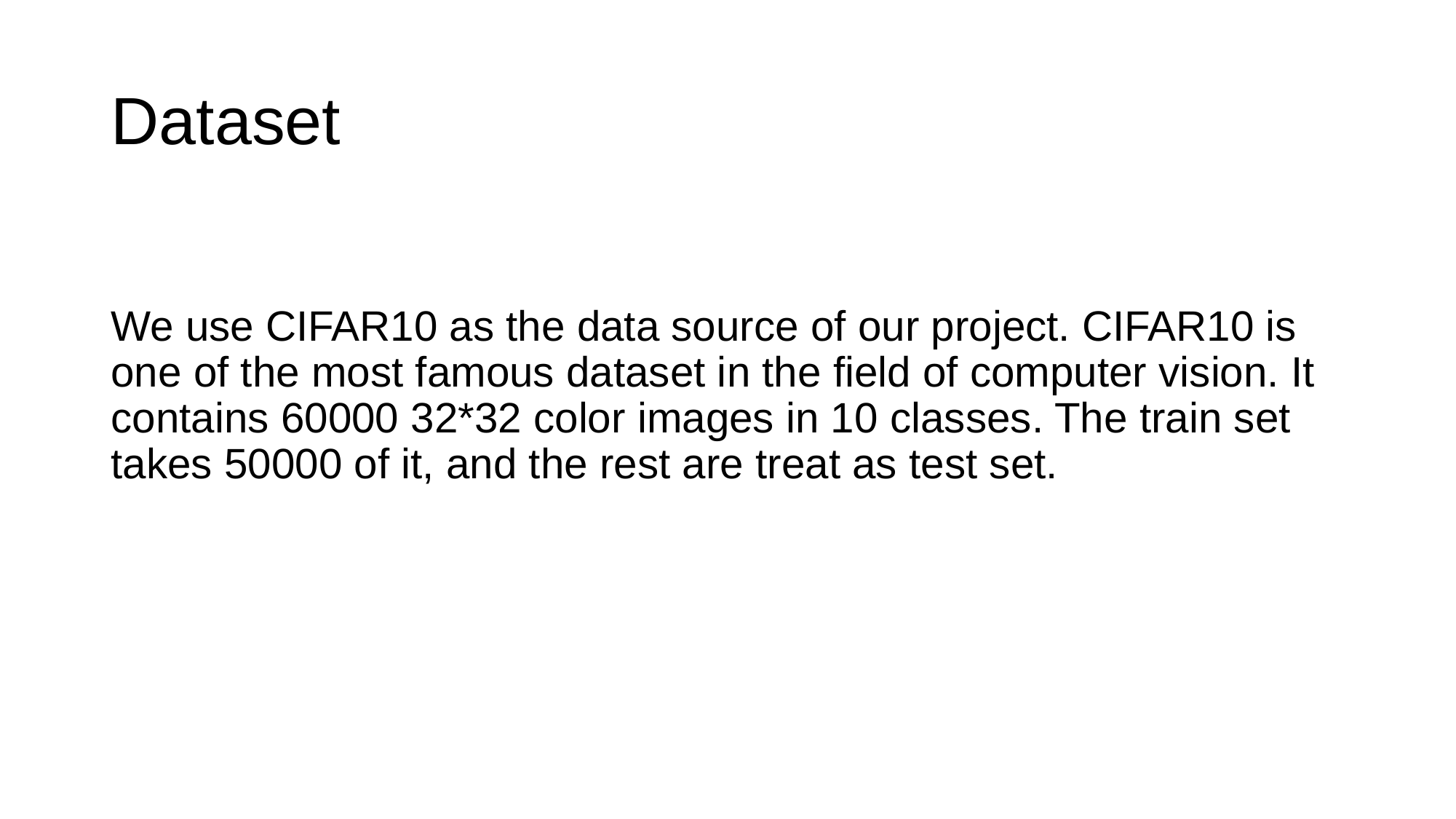

# Dataset
We use CIFAR10 as the data source of our project. CIFAR10 is one of the most famous dataset in the field of computer vision. It contains 60000 32*32 color images in 10 classes. The train set takes 50000 of it, and the rest are treat as test set.